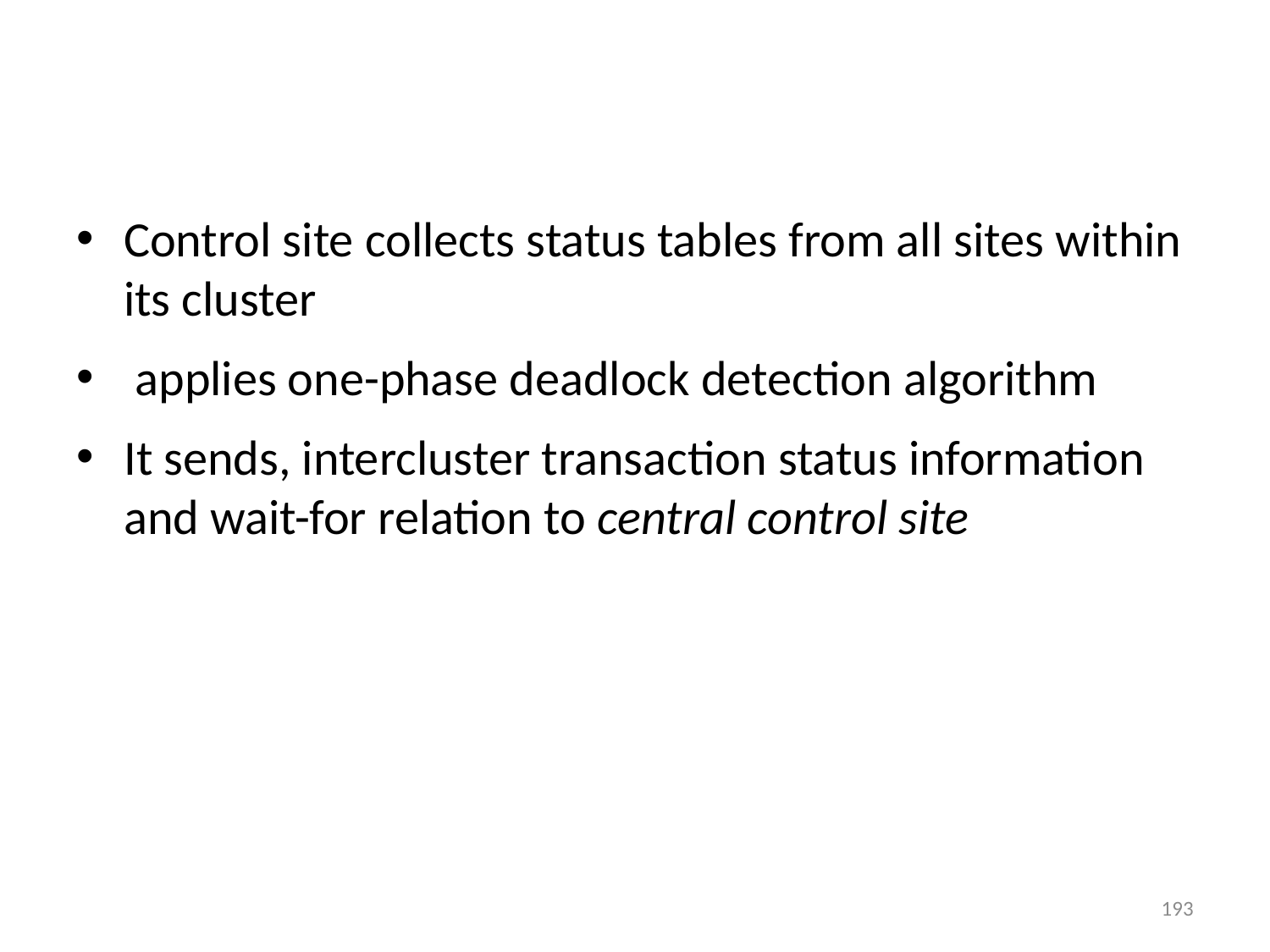

#
Control site collects status tables from all sites within its cluster
 applies one-phase deadlock detection algorithm
It sends, intercluster transaction status information and wait-for relation to central control site
193